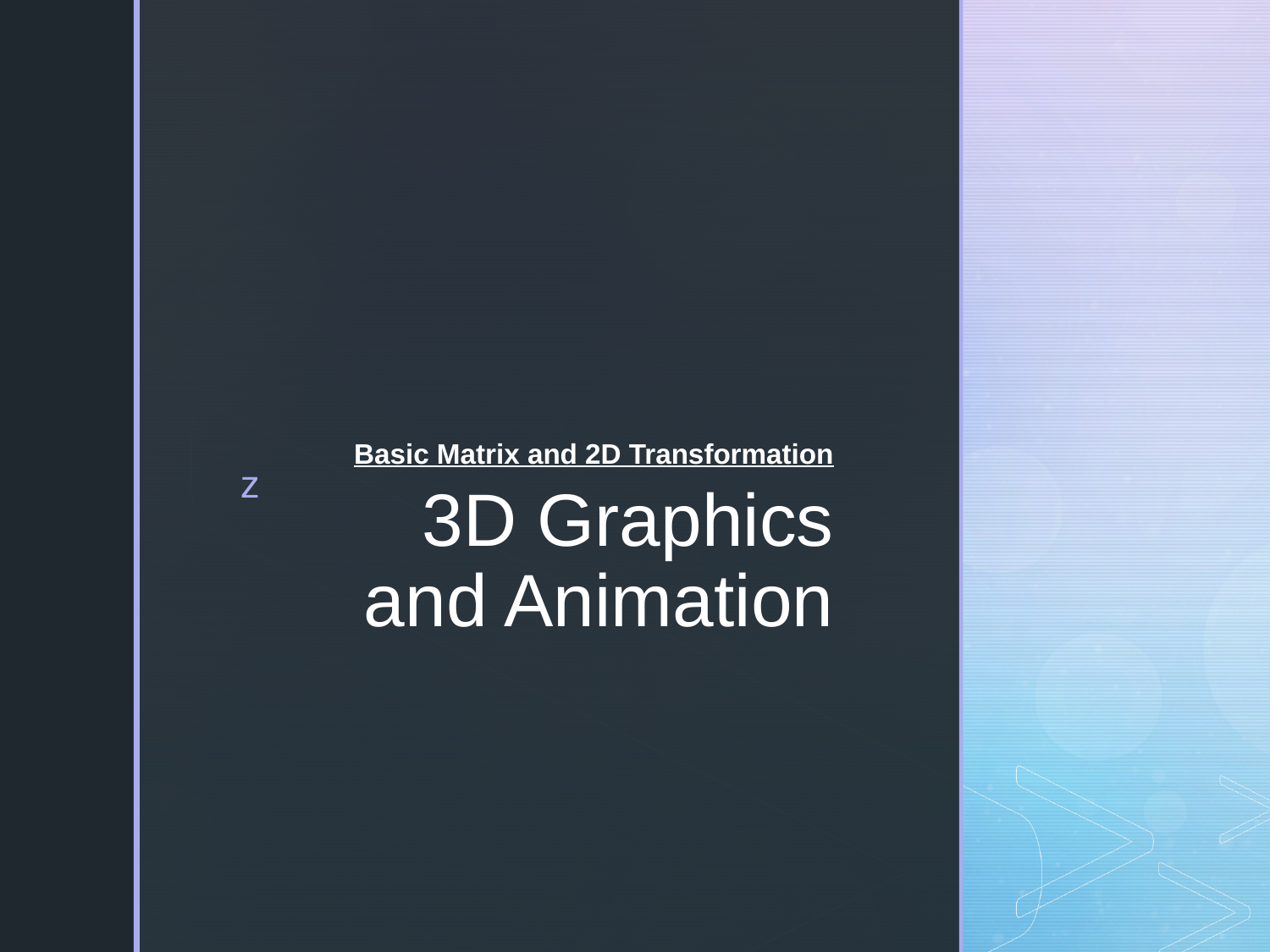

Basic Matrix and 2D Transformation
# 3D Graphics and Animation